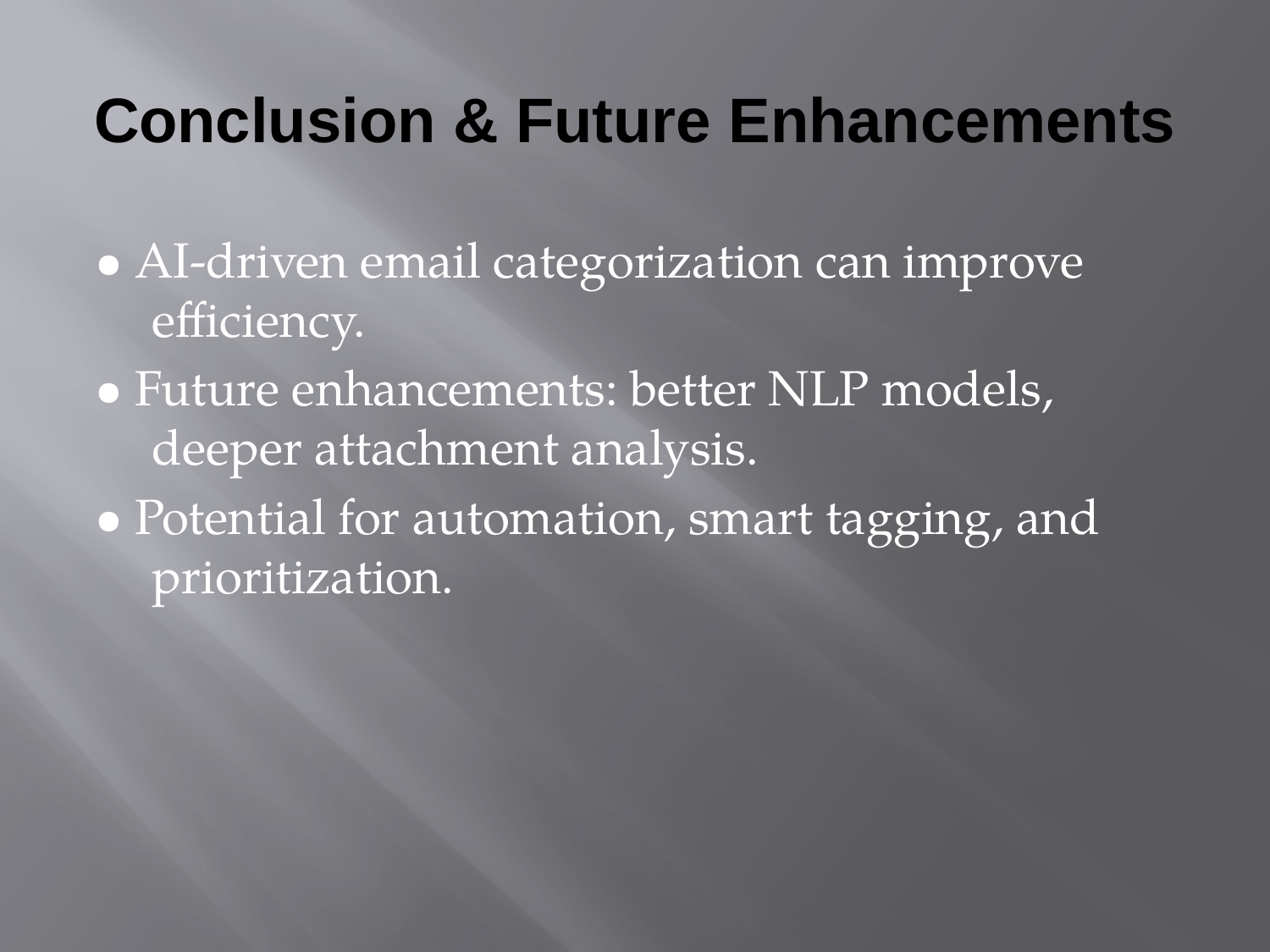

# Conclusion & Future Enhancements
• AI-driven email categorization can improve efficiency.
• Future enhancements: better NLP models, deeper attachment analysis.
• Potential for automation, smart tagging, and prioritization.